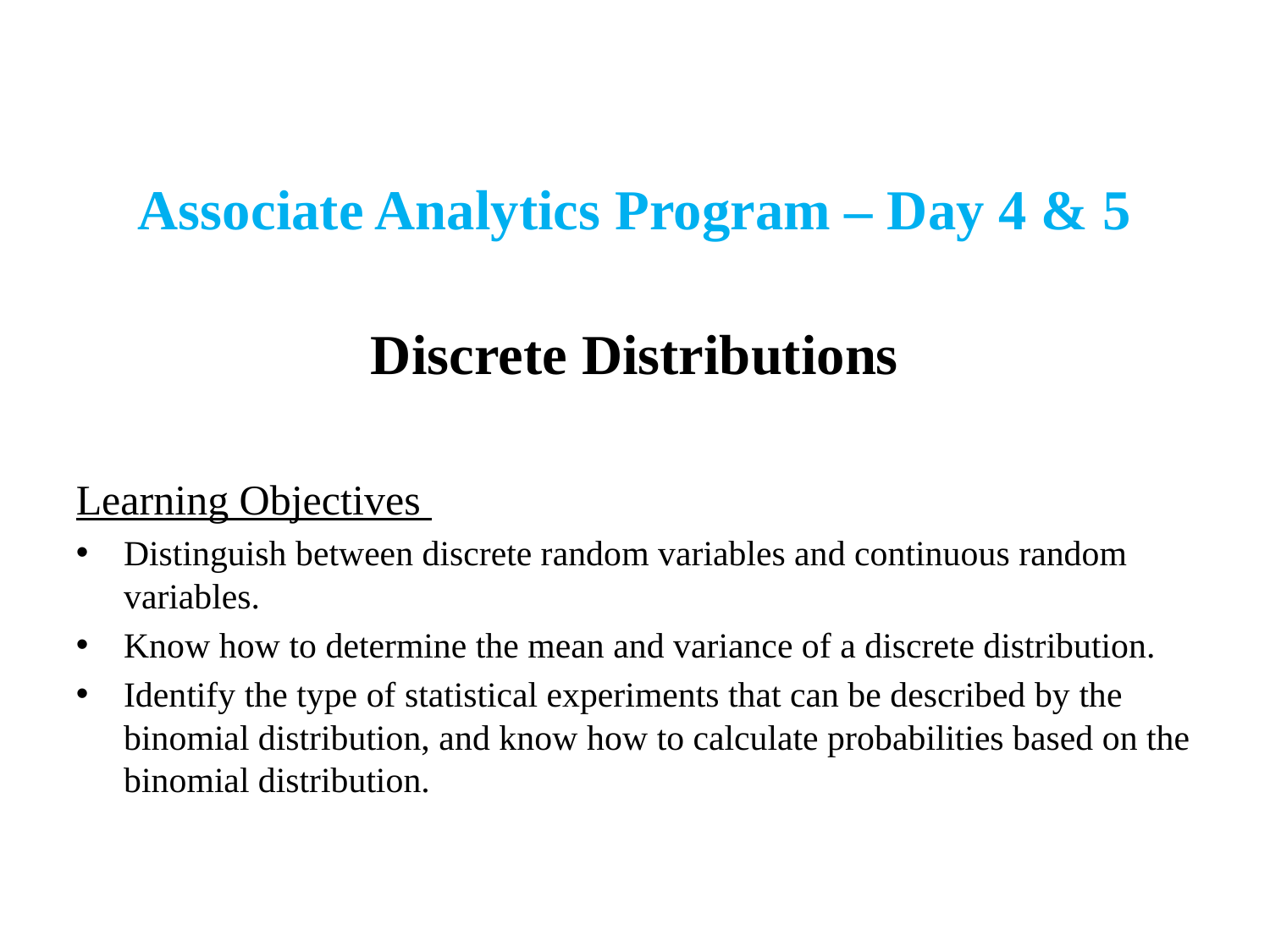

Associate Analytics Program – Day 4 & 5

Discrete Distributions

Learning Objectives
Distinguish between discrete random variables and continuous random variables.
Know how to determine the mean and variance of a discrete distribution.
Identify the type of statistical experiments that can be described by the binomial distribution, and know how to calculate probabilities based on the binomial distribution.